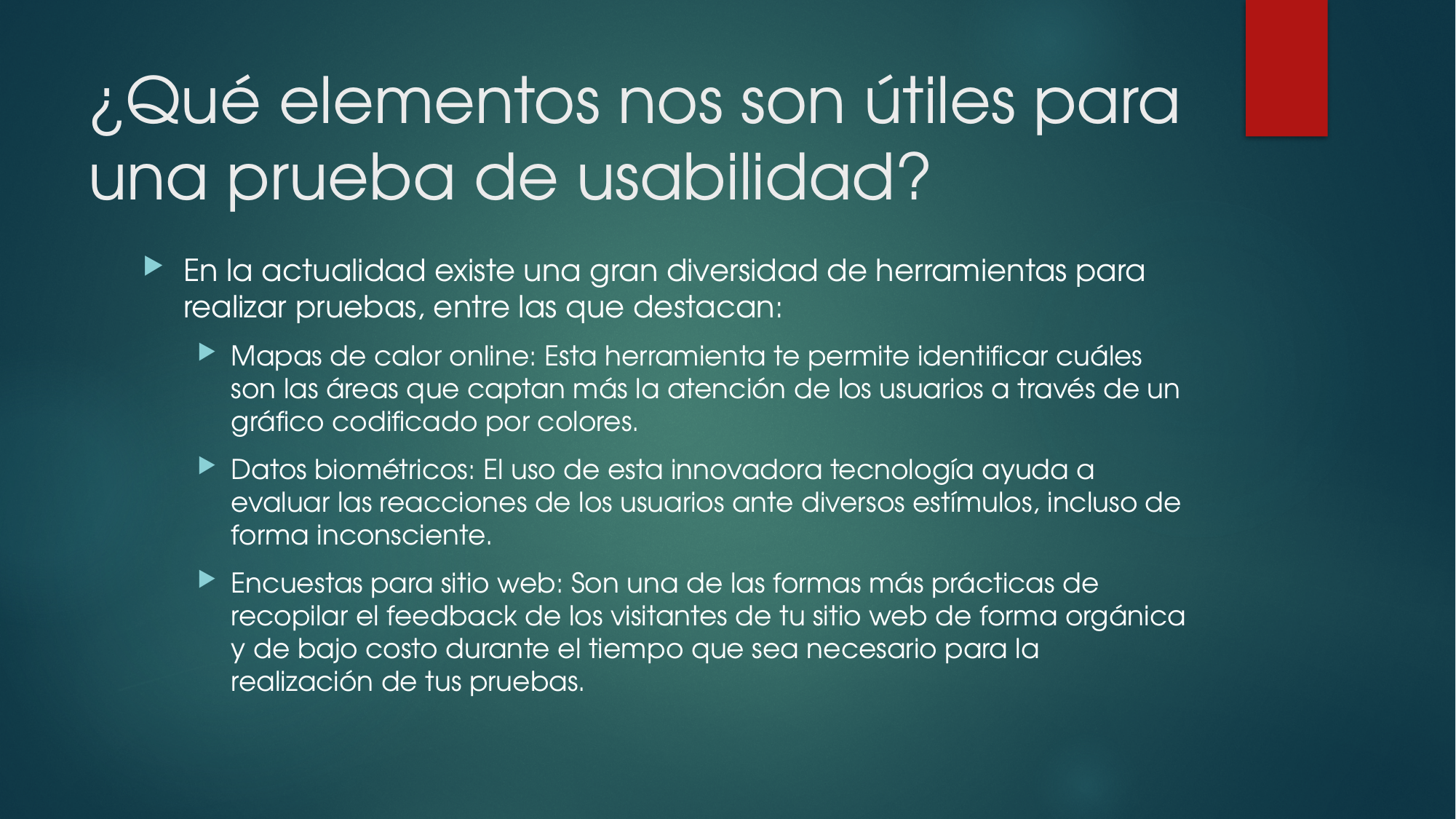

# ¿Qué elementos nos son útiles para una prueba de usabilidad?
En la actualidad existe una gran diversidad de herramientas para realizar pruebas, entre las que destacan:
Mapas de calor online: Esta herramienta te permite identificar cuáles son las áreas que captan más la atención de los usuarios a través de un gráfico codificado por colores.
Datos biométricos: El uso de esta innovadora tecnología ayuda a evaluar las reacciones de los usuarios ante diversos estímulos, incluso de forma inconsciente.
Encuestas para sitio web: Son una de las formas más prácticas de recopilar el feedback de los visitantes de tu sitio web de forma orgánica y de bajo costo durante el tiempo que sea necesario para la realización de tus pruebas.